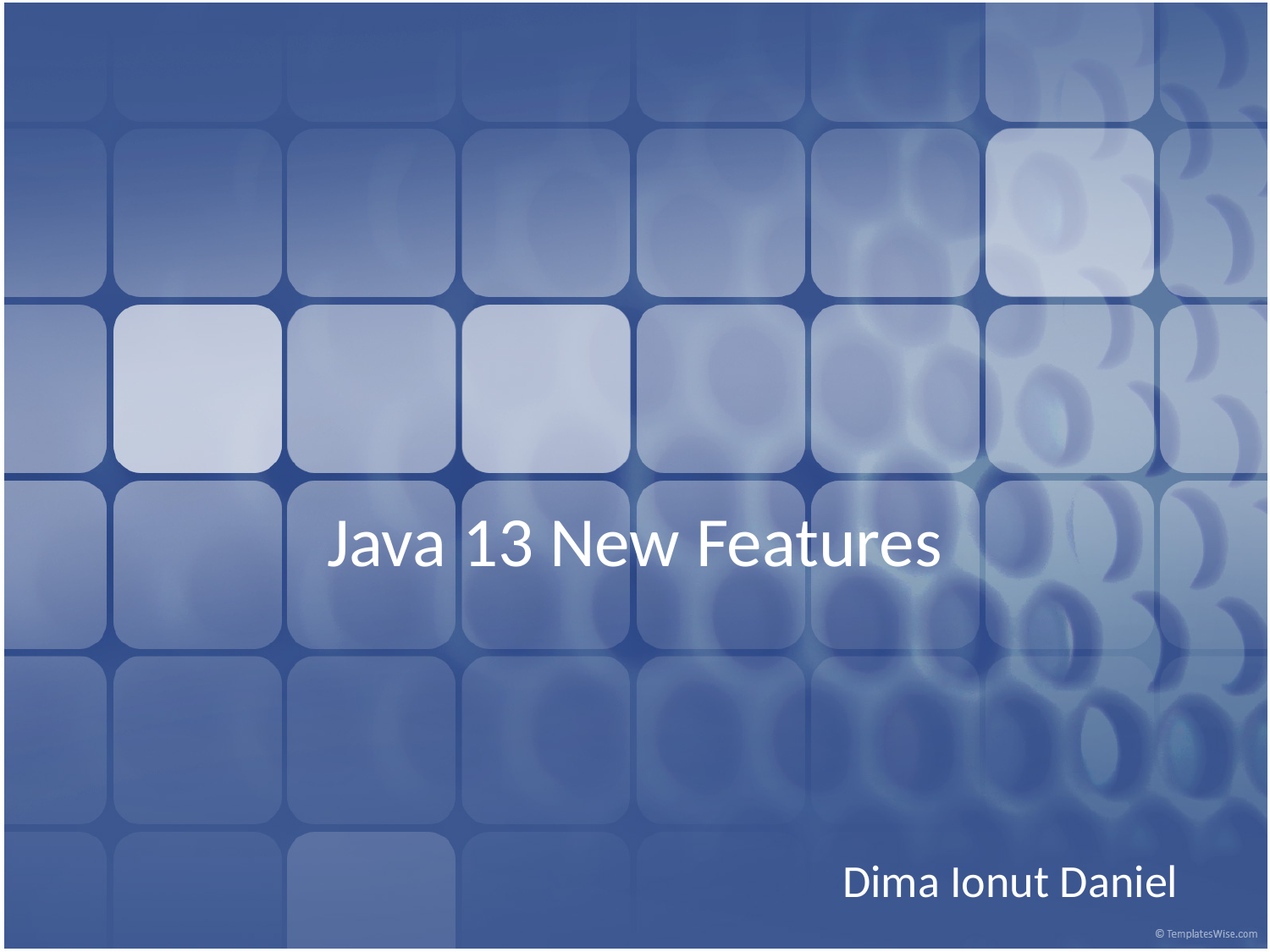

# Java 13 New Features
Dima Ionut Daniel